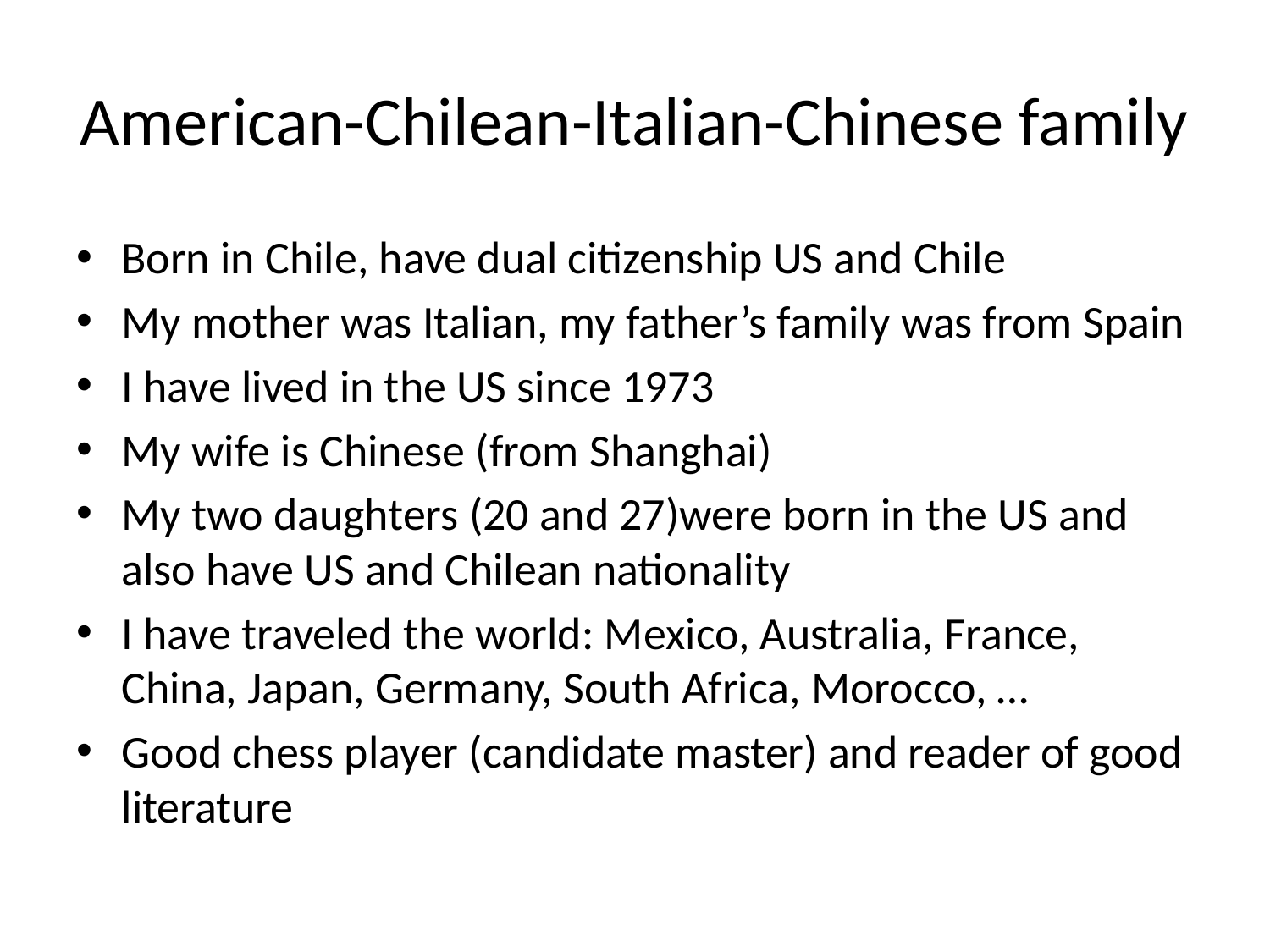

# American-Chilean-Italian-Chinese family
Born in Chile, have dual citizenship US and Chile
My mother was Italian, my father’s family was from Spain
I have lived in the US since 1973
My wife is Chinese (from Shanghai)
My two daughters (20 and 27)were born in the US and  also have US and Chilean nationality
I have traveled the world: Mexico, Australia, France, China, Japan, Germany, South Africa, Morocco, …
Good chess player (candidate master) and reader of good literature